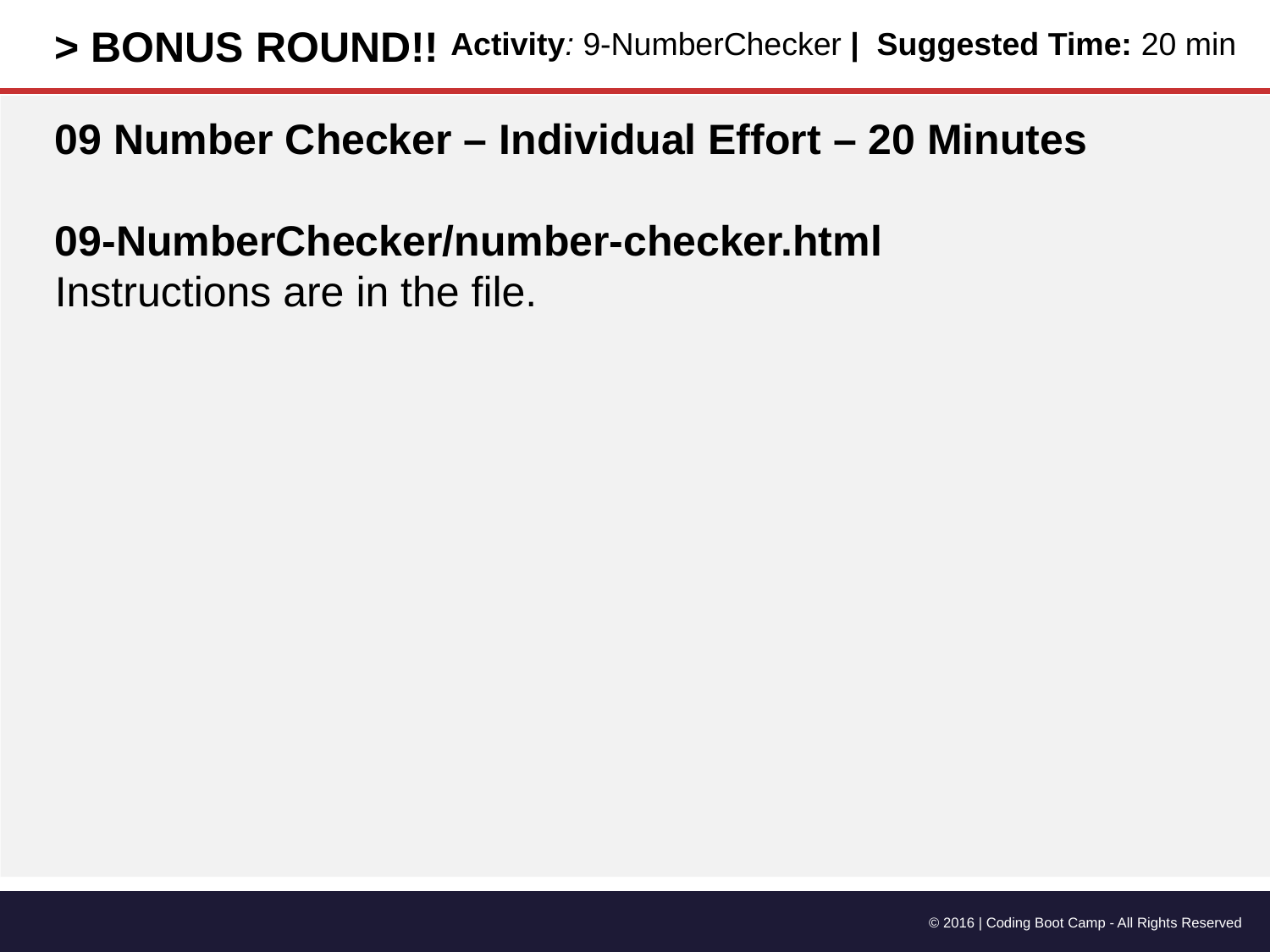

> BONUS ROUND!!
Activity: 9-NumberChecker |  Suggested Time: 20 min

09 Number Checker – Individual Effort – 20 Minutes

09-NumberChecker/number-checker.html
Instructions are in the file.